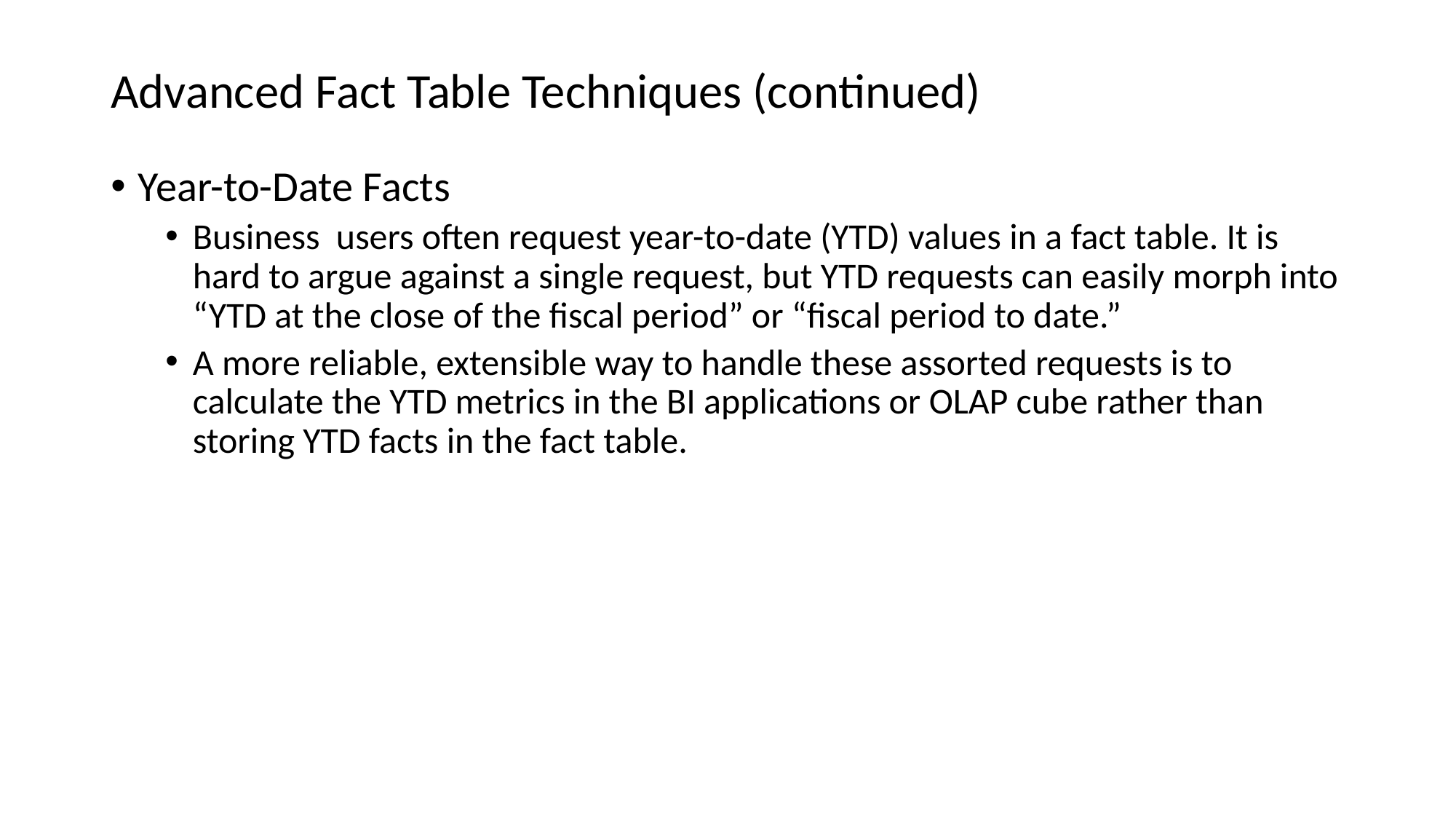

# Advanced Fact Table Techniques (continued)
Year-to-Date Facts
Business  users often request year-to-date (YTD) values in a fact table. It is hard to argue against a single request, but YTD requests can easily morph into “YTD at the close of the ﬁscal period” or “ﬁscal period to date.”
A more reliable, extensible way to handle these assorted requests is to calculate the YTD metrics in the BI applications or OLAP cube rather than storing YTD facts in the fact table.